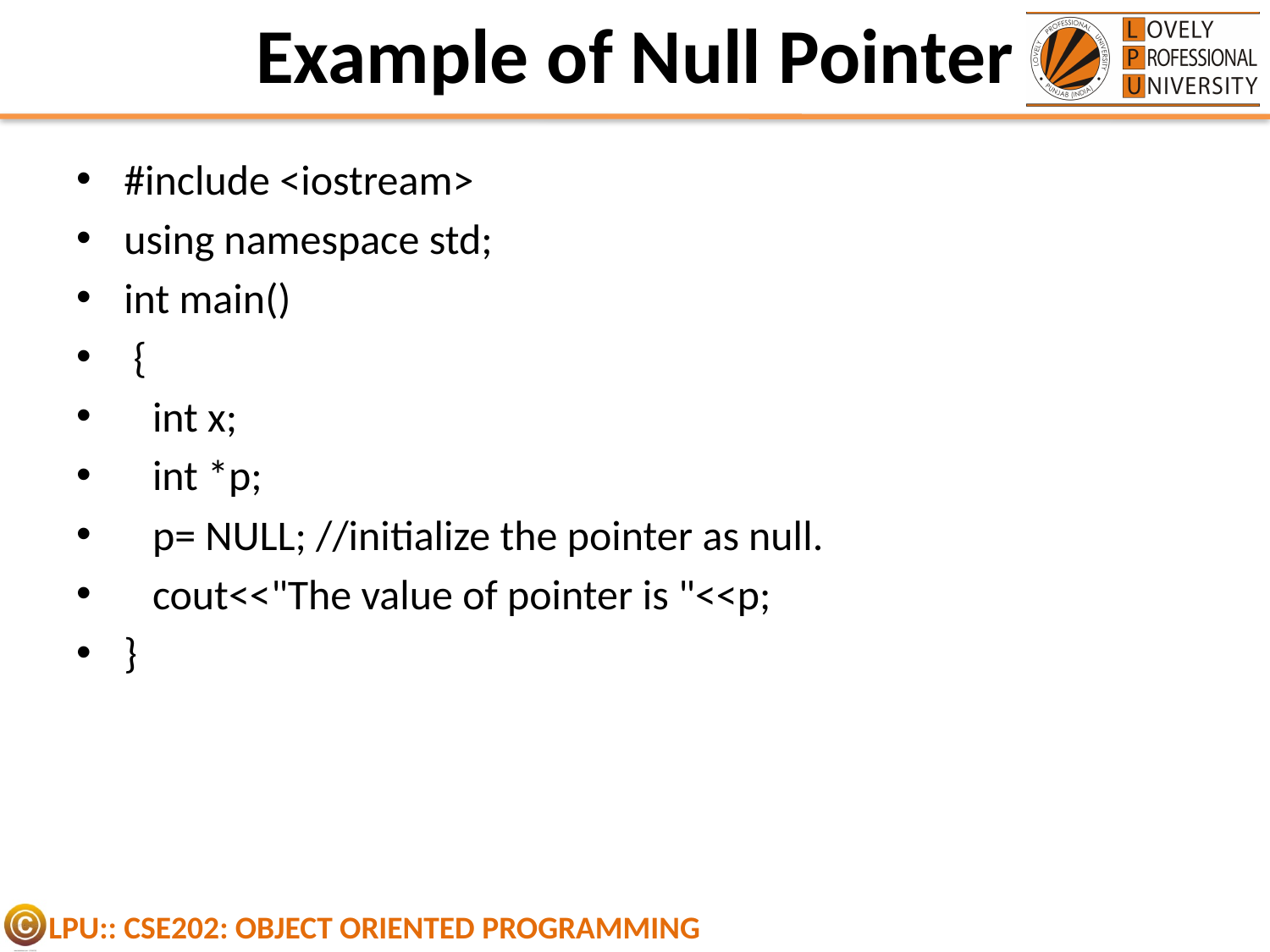

# Example of Null Pointer
#include <iostream>
using namespace std;
int main()
 {
   int x;
   int *p;
   p= NULL; //initialize the pointer as null.
   cout<<"The value of pointer is "<<p;
}